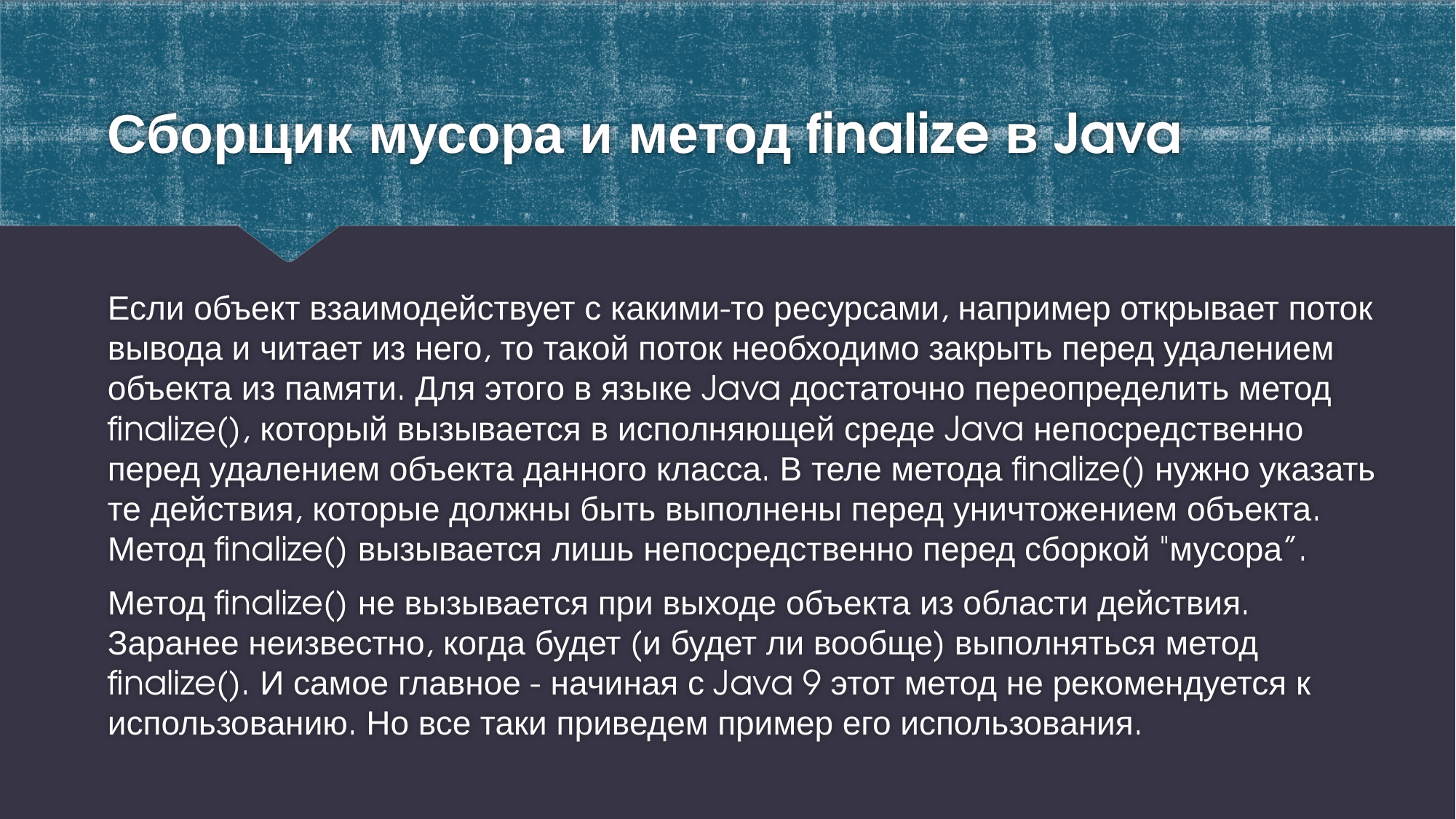

# Сборщик мусора и метод finalize в Java
Если объект взаимодействует с какими-то ресурсами, например открывает поток вывода и читает из него, то такой поток необходимо закрыть перед удалением объекта из памяти. Для этого в языке Java достаточно переопределить метод finalize(), который вызывается в исполняющей среде Java непосредственно перед удалением объекта данного класса. В теле метода finalize() нужно указать те действия, которые должны быть выполнены перед уничтожением объекта. Метод finalize() вызывается лишь непосредственно перед сборкой "мусора”.
Метод finalize() не вызывается при выходе объекта из области действия. Заранее неизвестно, когда будет (и будет ли вообще) выполняться метод finalize(). И самое главное - начиная с Java 9 этот метод не рекомендуется к использованию. Но все таки приведем пример его использования.